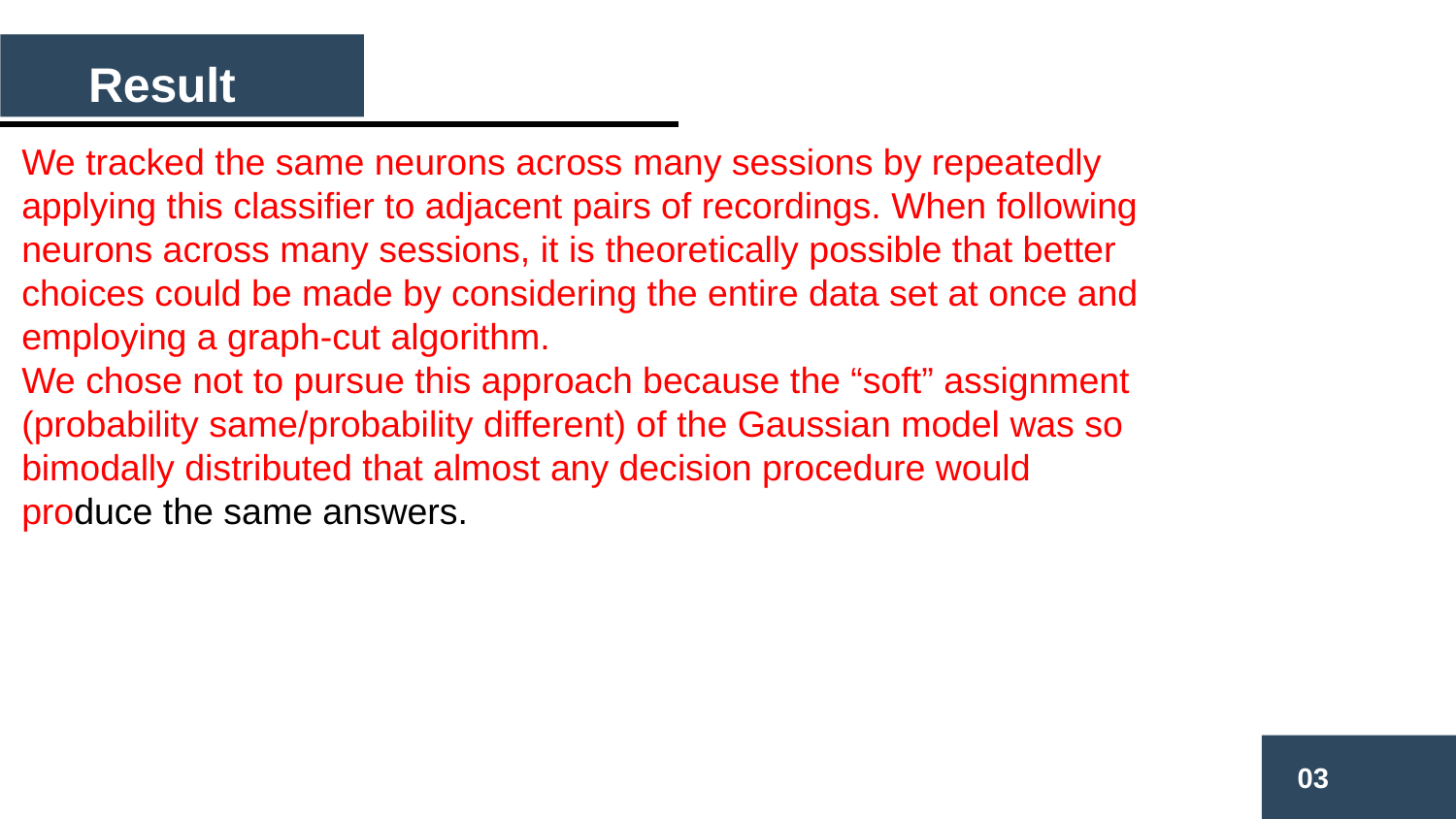

Result

We tracked the same neurons across many sessions by repeatedly applying this classifier to adjacent pairs of recordings. When following neurons across many sessions, it is theoretically possible that better choices could be made by considering the entire data set at once and employing a graph-cut algorithm.
We chose not to pursue this approach because the “soft” assignment
(probability same/probability different) of the Gaussian model was so
bimodally distributed that almost any decision procedure would produce the same answers.

03